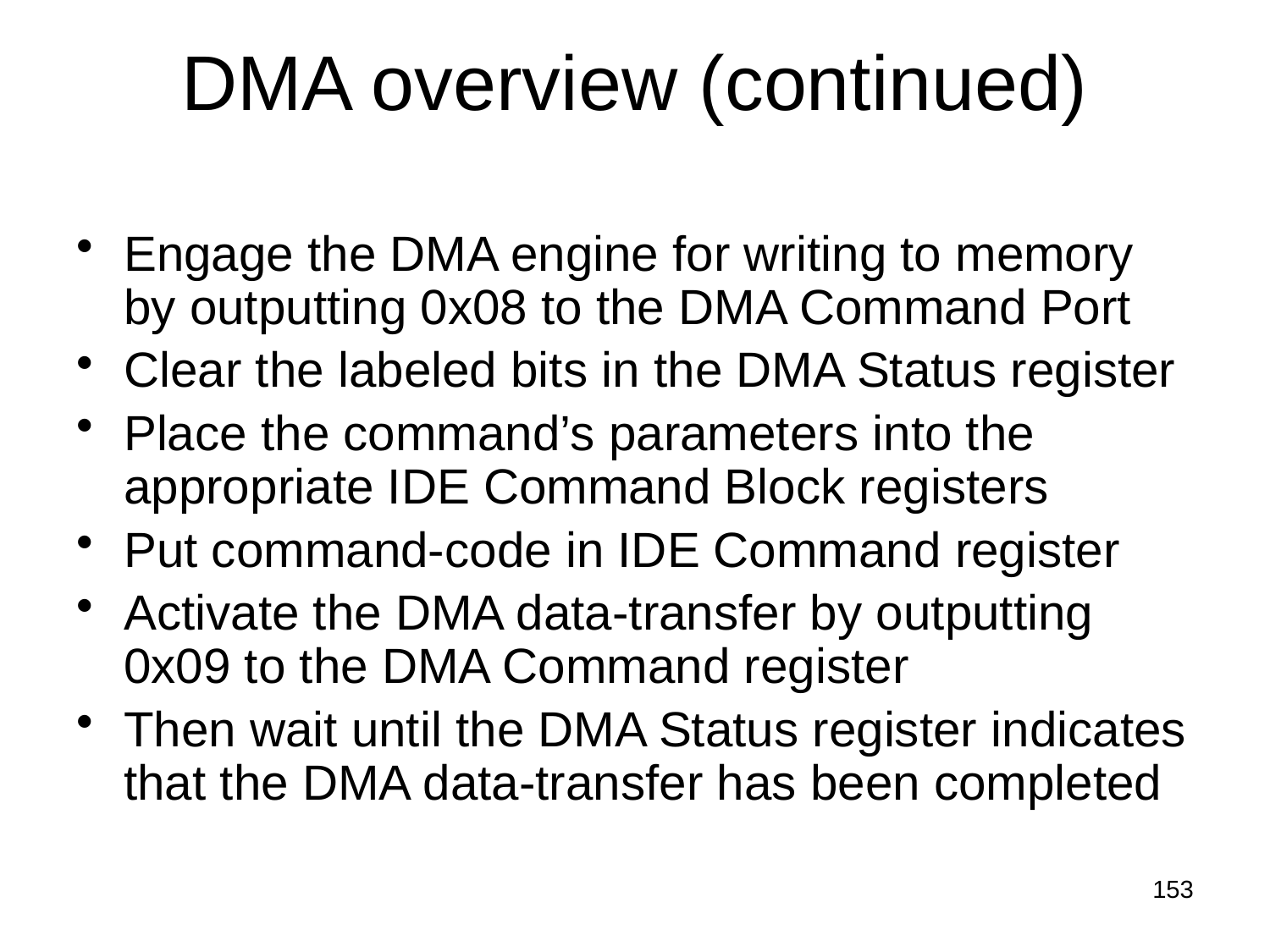

# DMA overview (continued)
Engage the DMA engine for writing to memory by outputting 0x08 to the DMA Command Port
Clear the labeled bits in the DMA Status register
Place the command’s parameters into the appropriate IDE Command Block registers
Put command-code in IDE Command register
Activate the DMA data-transfer by outputting 0x09 to the DMA Command register
Then wait until the DMA Status register indicates that the DMA data-transfer has been completed
153